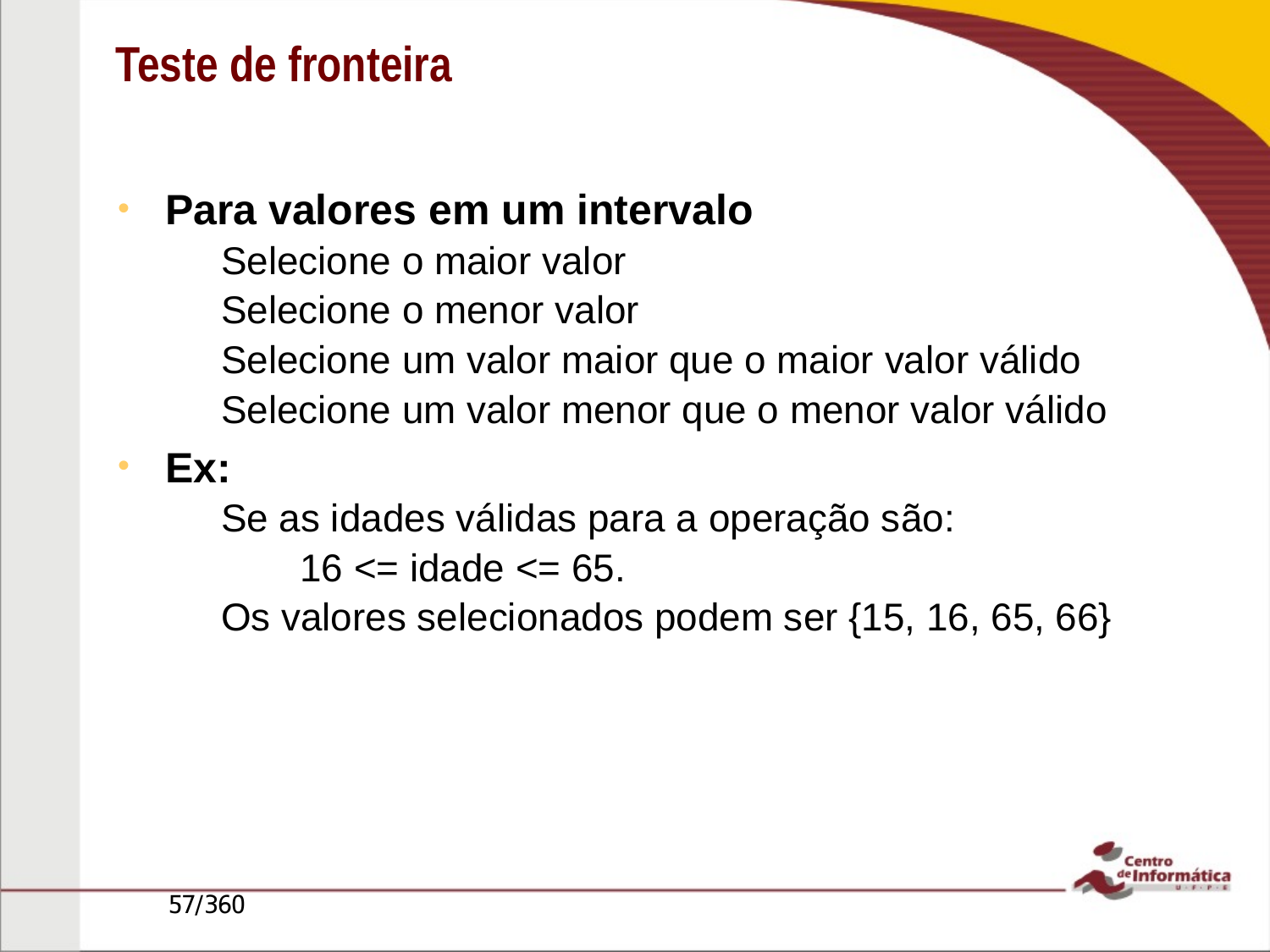

Teste de fronteira
Para valores em um intervalo
Selecione o maior valor
Selecione o menor valor
Selecione um valor maior que o maior valor válido
Selecione um valor menor que o menor valor válido
Ex:
Se as idades válidas para a operação são:
           16 <= idade <= 65.
Os valores selecionados podem ser {15, 16, 65, 66}
57/360